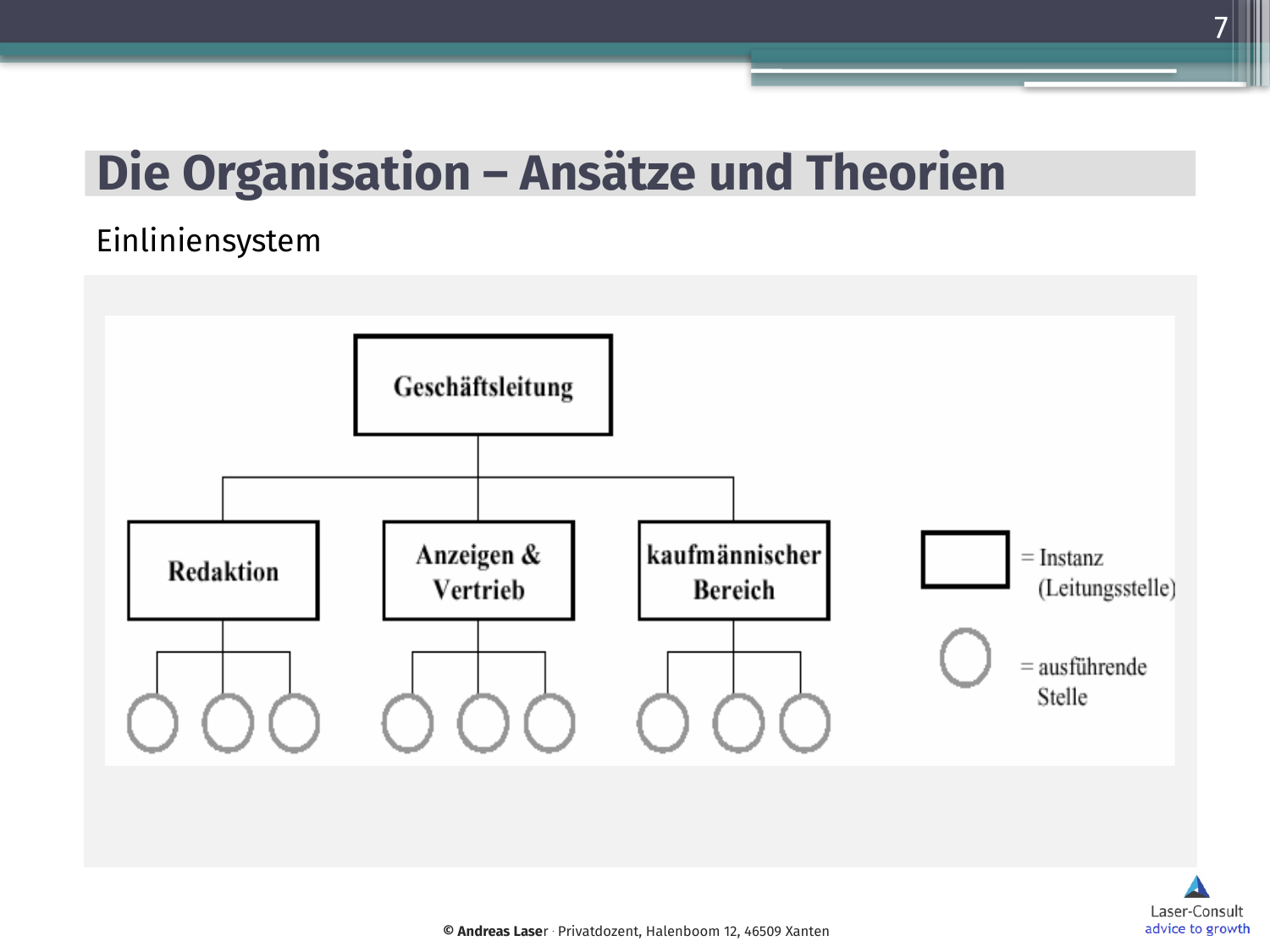

7
# Die Organisation – Ansätze und Theorien

Einliniensystem